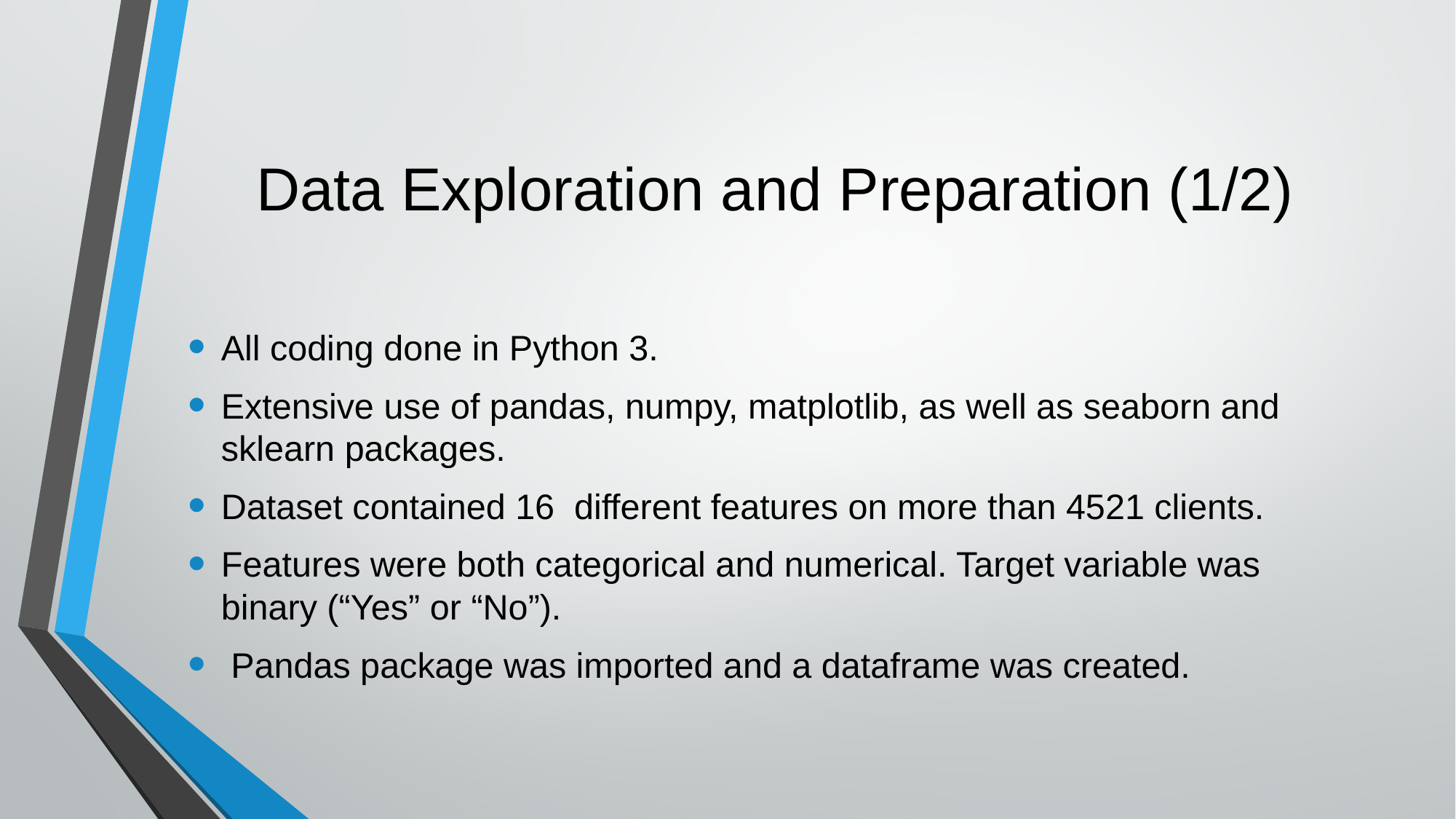

# Data Exploration and Preparation (1/2)
All coding done in Python 3.
Extensive use of pandas, numpy, matplotlib, as well as seaborn and sklearn packages.
Dataset contained 16  different features on more than 4521 clients.
Features were both categorical and numerical. Target variable was binary (“Yes” or “No”).
 Pandas package was imported and a dataframe was created.